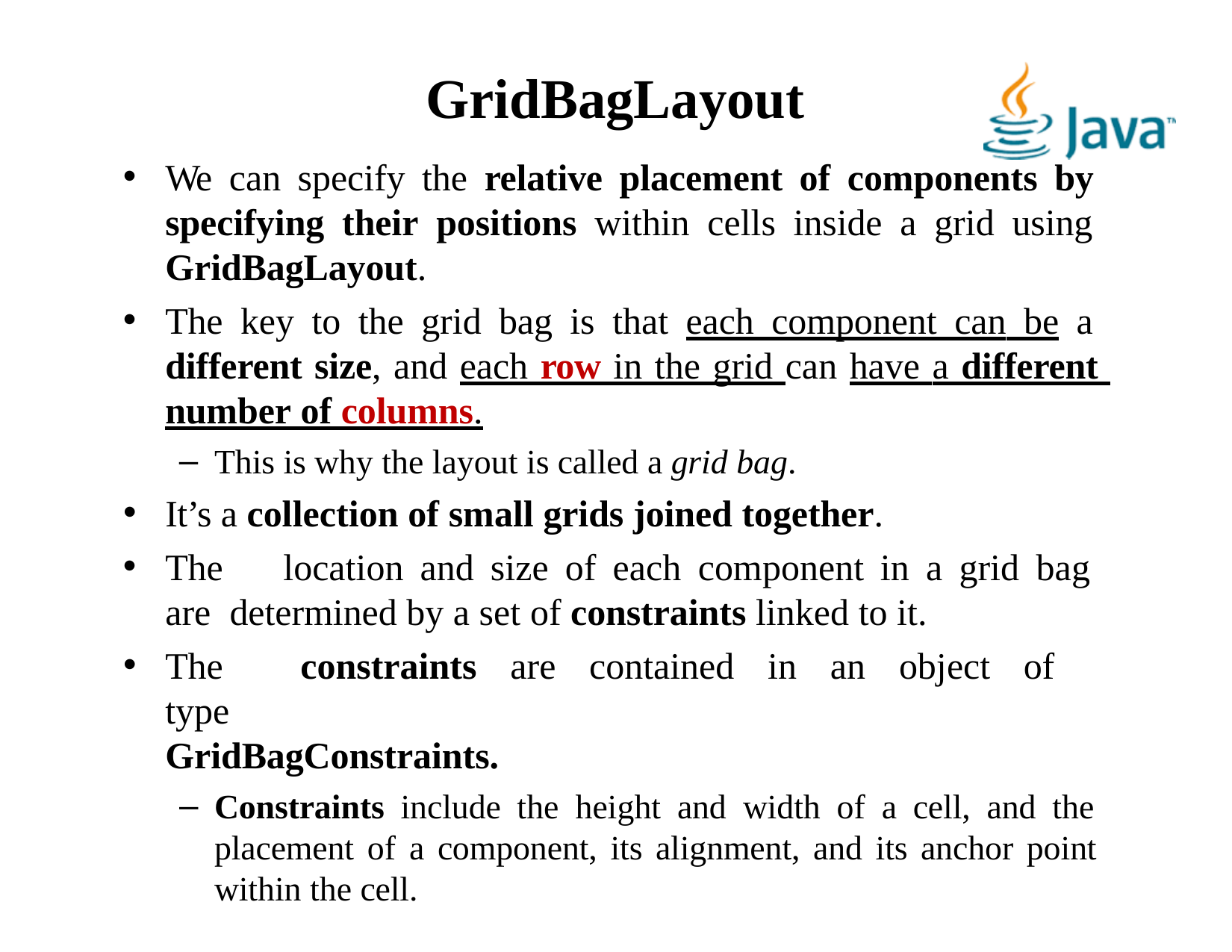

# GridBagLayout
We can specify the relative placement of components by  specifying their positions within cells inside a grid using  GridBagLayout.
The key to the grid bag is that each component can be a  different size, and each row in the grid can have a different  number of columns.
This is why the layout is called a grid bag.
It’s a collection of small grids joined together.
The	location	and	size	of	each	component	in	a	grid	bag	are  determined by a set of constraints linked to it.
The	constraints	are	contained	in	an	object	of	type
GridBagConstraints.
Constraints include the height and width of a cell, and the  placement of a component, its alignment, and its anchor point  within the cell.